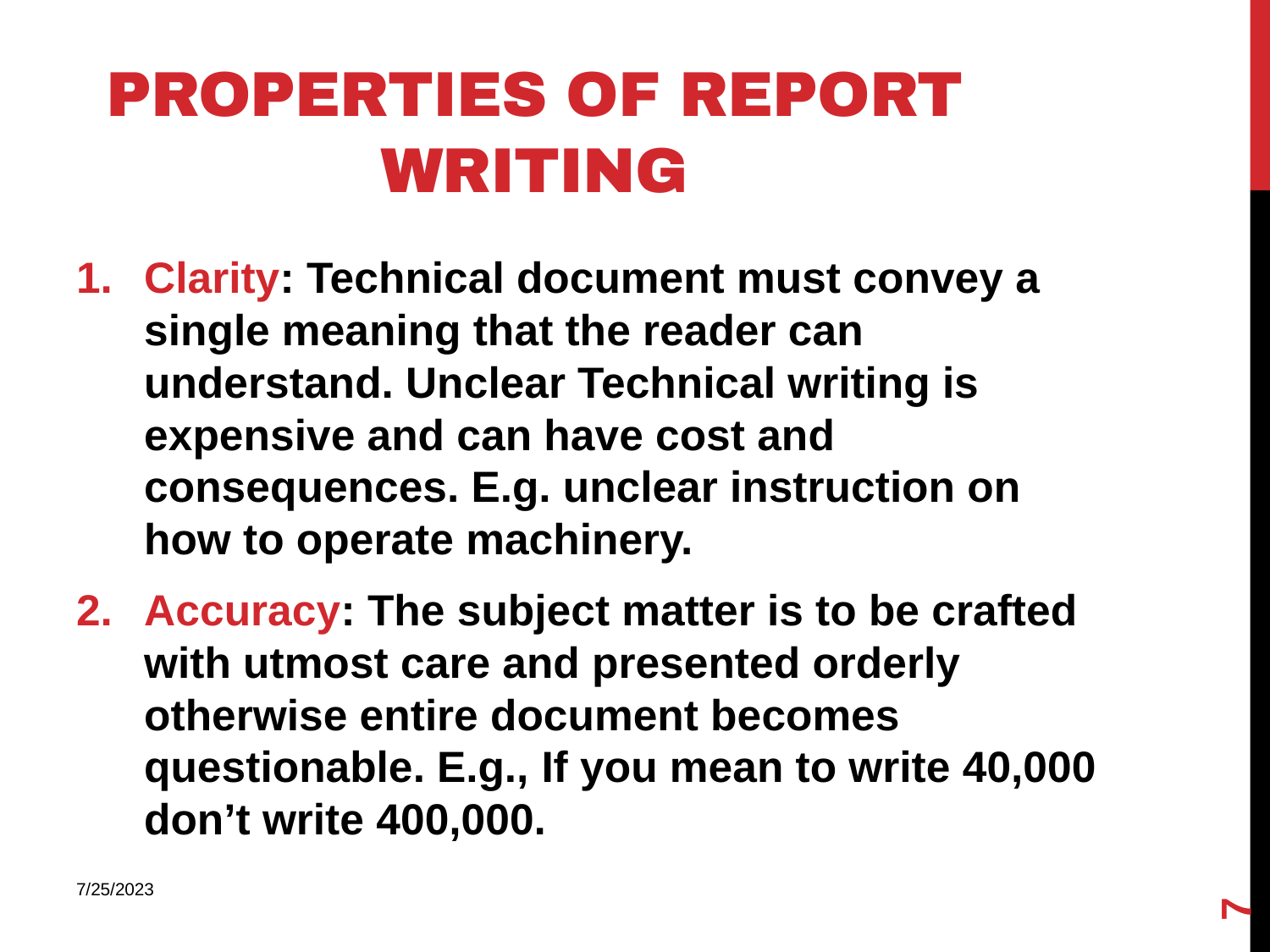

# Properties of Report Writing
Clarity: Technical document must convey a single meaning that the reader can understand. Unclear Technical writing is expensive and can have cost and consequences. E.g. unclear instruction on how to operate machinery.
Accuracy: The subject matter is to be crafted with utmost care and presented orderly otherwise entire document becomes questionable. E.g., If you mean to write 40,000 don’t write 400,000.
7
7/25/2023